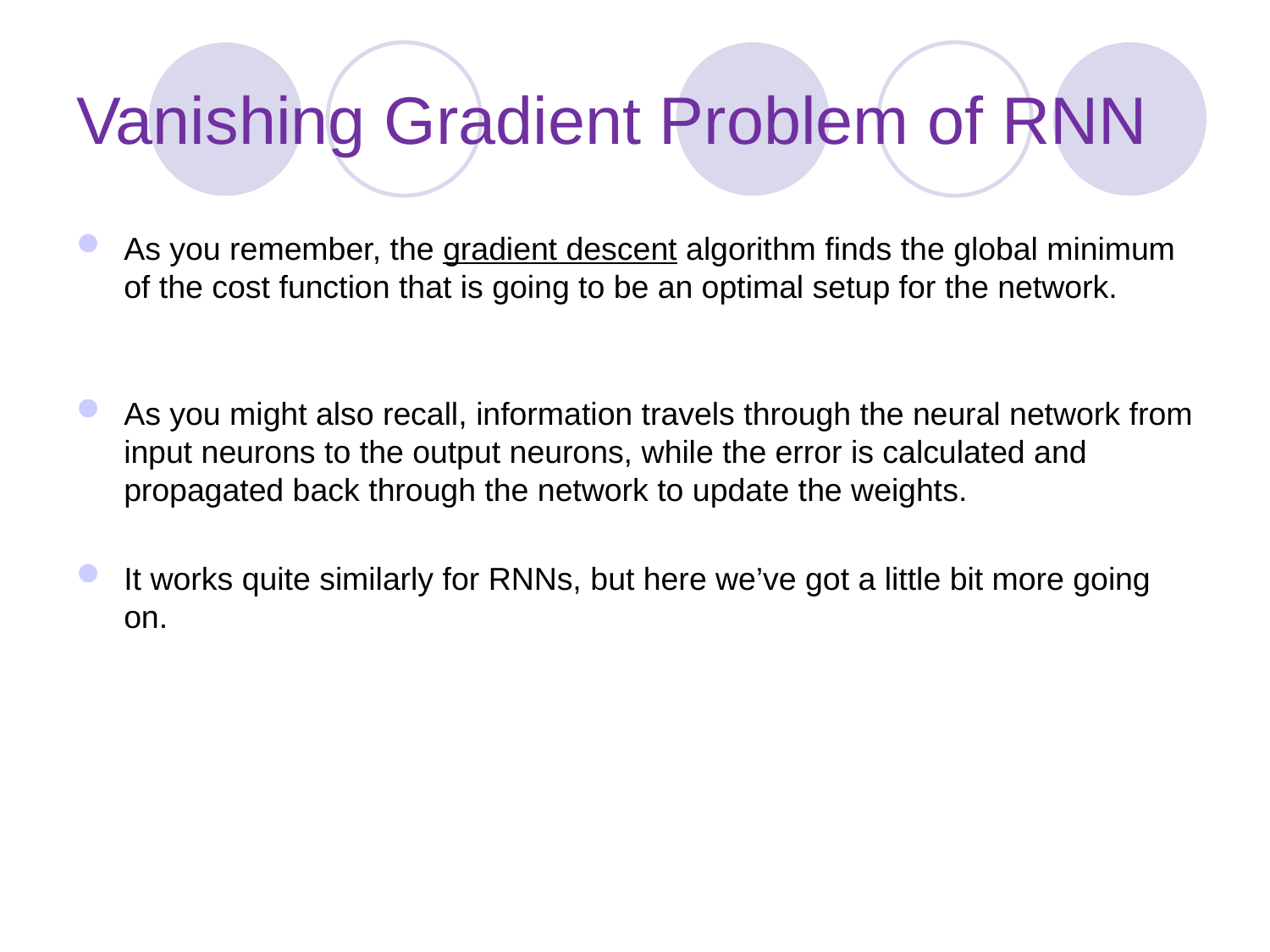

# Vanishing Gradient Problem of RNN
As you remember, the gradient descent algorithm finds the global minimum of the cost function that is going to be an optimal setup for the network.

As you might also recall, information travels through the neural network from input neurons to the output neurons, while the error is calculated and propagated back through the network to update the weights.

It works quite similarly for RNNs, but here we’ve got a little bit more going on.